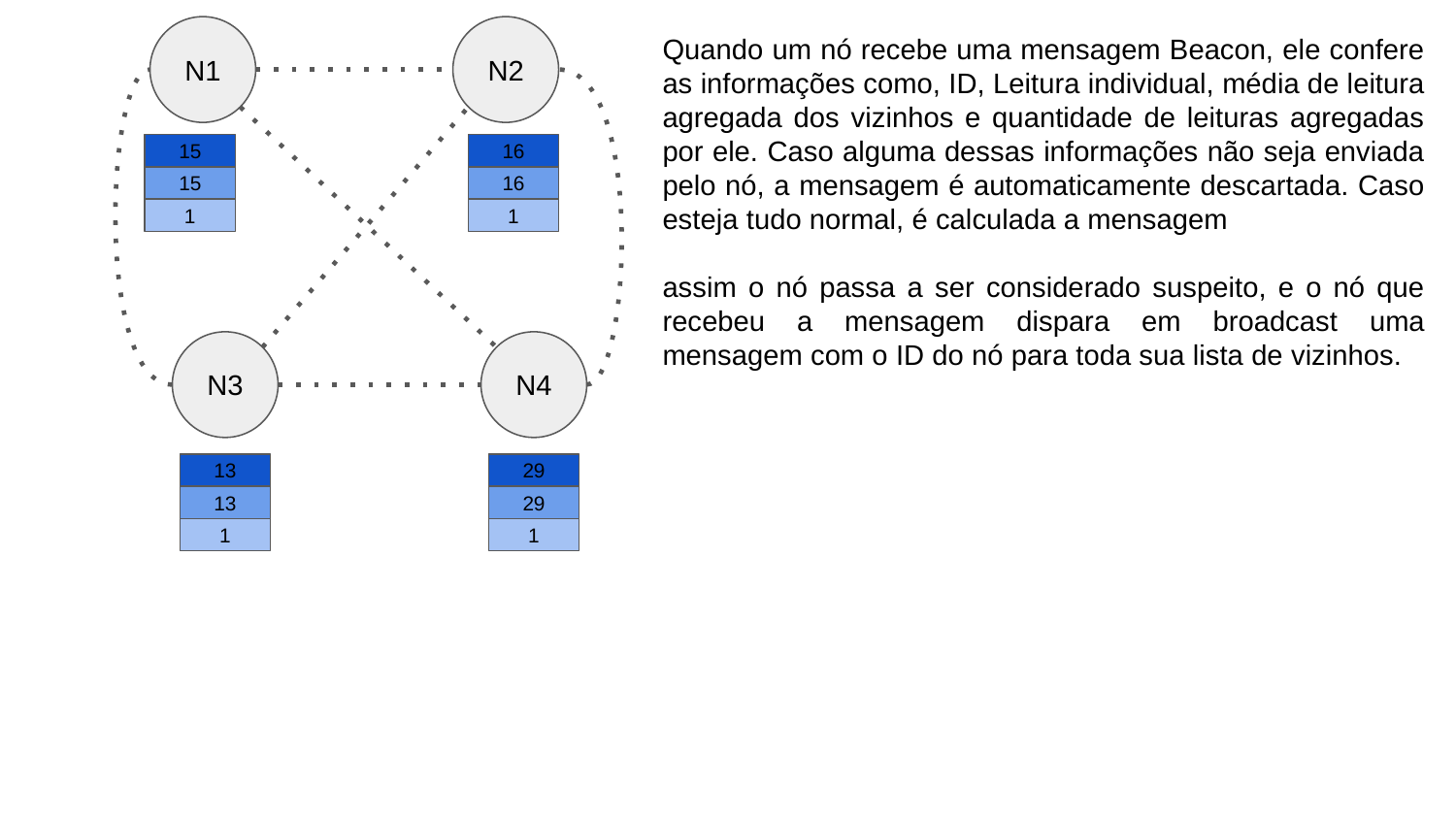

N1
N2
Quando um nó recebe uma mensagem Beacon, ele confere as informações como, ID, Leitura individual, média de leitura agregada dos vizinhos e quantidade de leituras agregadas por ele. Caso alguma dessas informações não seja enviada pelo nó, a mensagem é automaticamente descartada. Caso esteja tudo normal, é calculada a mensagem

assim o nó passa a ser considerado suspeito, e o nó que recebeu a mensagem dispara em broadcast uma mensagem com o ID do nó para toda sua lista de vizinhos.
16
15
16
15
1
1
N4
N3
13
29
13
29
1
1